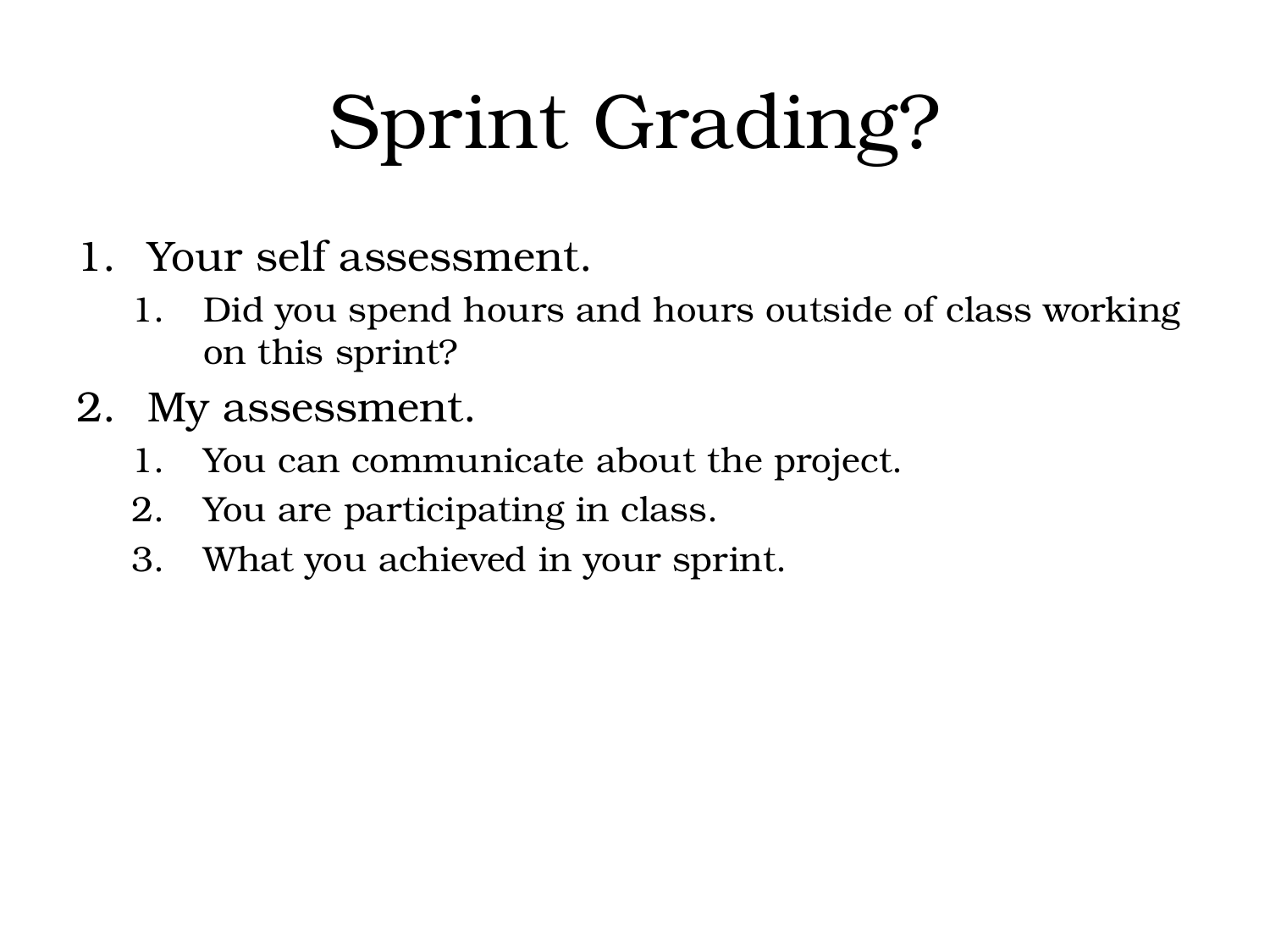

# Sprint Grading?
Your self assessment.
Did you spend hours and hours outside of class working on this sprint?
My assessment.
You can communicate about the project.
You are participating in class.
What you achieved in your sprint.